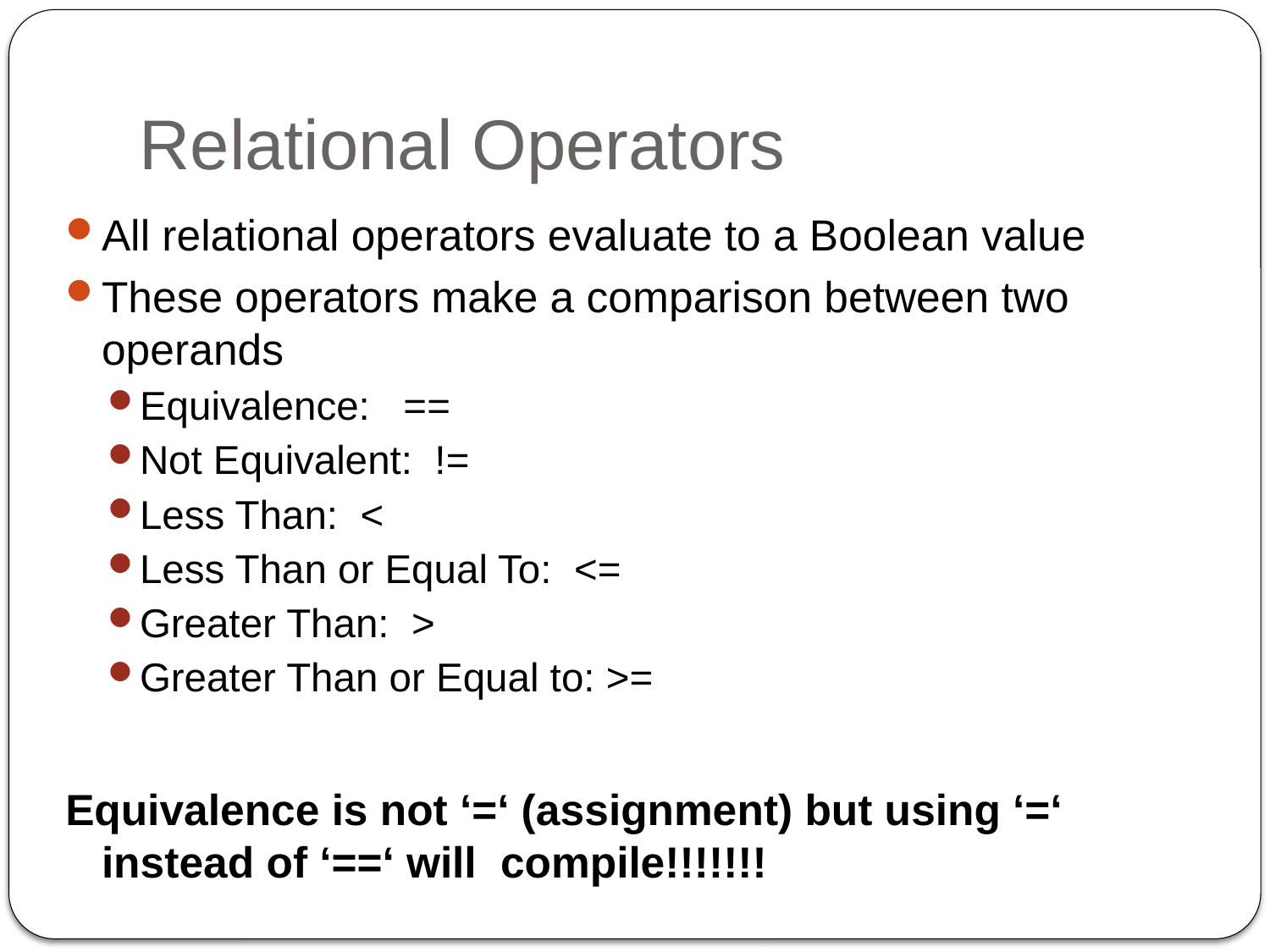

# Relational Operators
All relational operators evaluate to a Boolean value
These operators make a comparison between two operands
Equivalence:   ==
Not Equivalent:  !=
Less Than:  <
Less Than or Equal To:  <=
Greater Than:  >
Greater Than or Equal to: >=

Equivalence is not ‘=‘ (assignment) but using ‘=‘ instead of ‘==‘ will  compile!!!!!!!